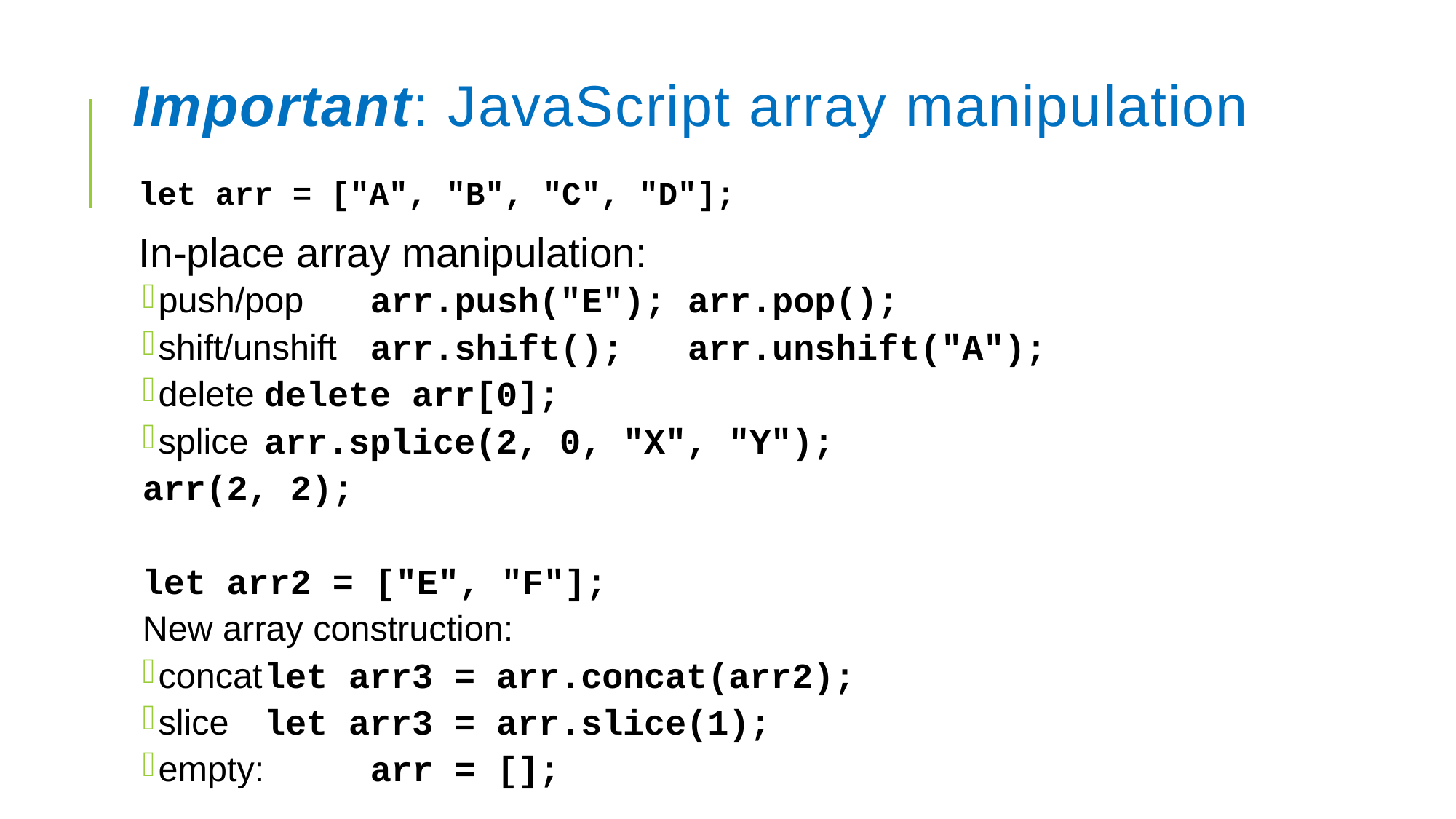

# Important: JavaScript array manipulation
let arr = ["A", "B", "C", "D"];
In-place array manipulation:
push/pop	arr.push("E");	arr.pop();
shift/unshift	arr.shift();	arr.unshift("A");
delete	delete arr[0];
splice	arr.splice(2, 0, "X", "Y");
		arr(2, 2);

let arr2 = ["E", "F"];
New array construction:
concat	let arr3 = arr.concat(arr2);
slice		let arr3 = arr.slice(1);
empty:	arr = [];